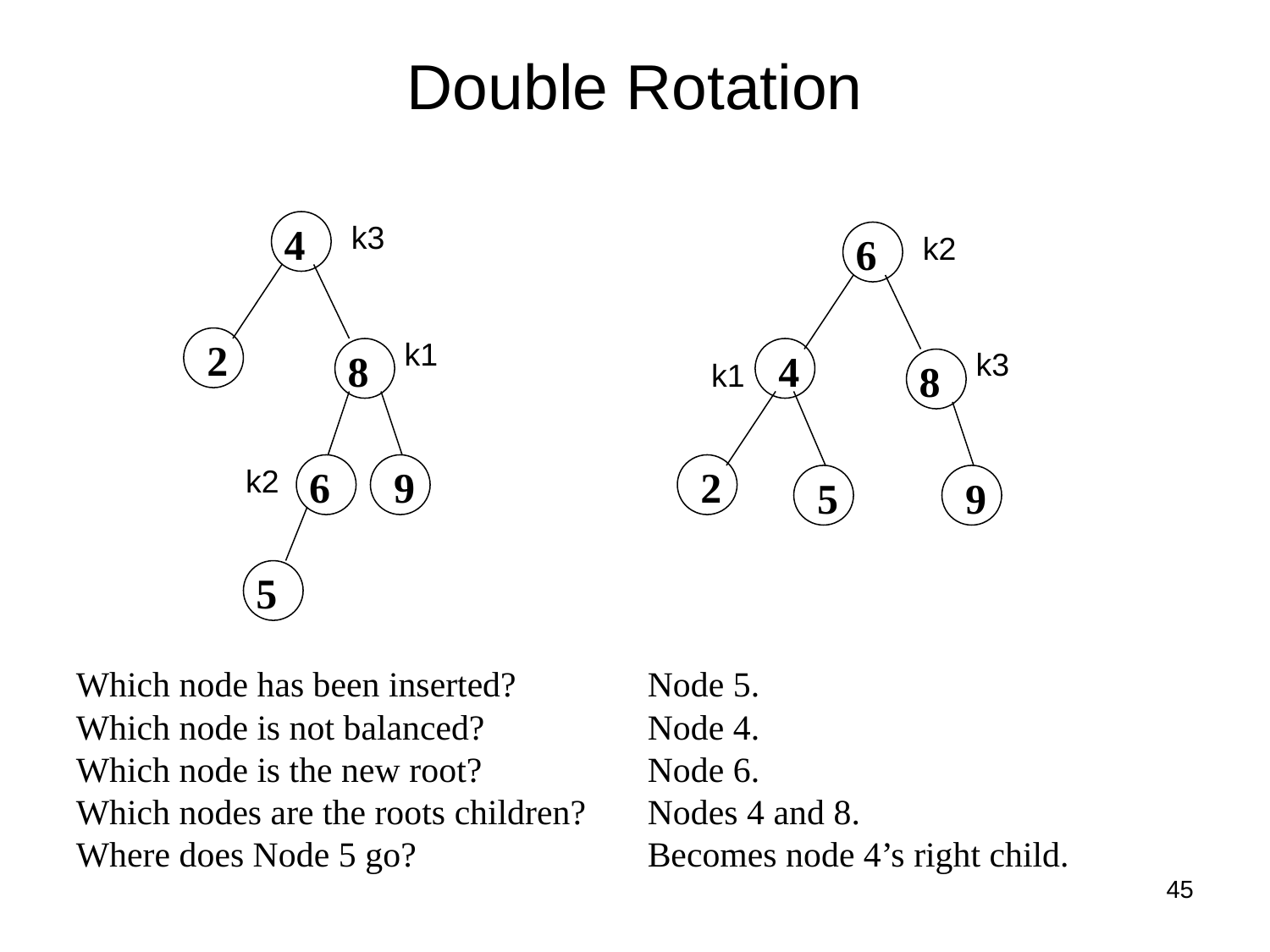

Double Rotation

4
k3

2
k1

8

k2

6

9

5

6
k2

4
k3
k1

8

2

5

9
Which node has been inserted?
Which node is not balanced?
Which node is the new root?
Which nodes are the roots children?
Where does Node 5 go?
Node 5.
Node 4.
Node 6.
Nodes 4 and 8.
Becomes node 4’s right child.
45